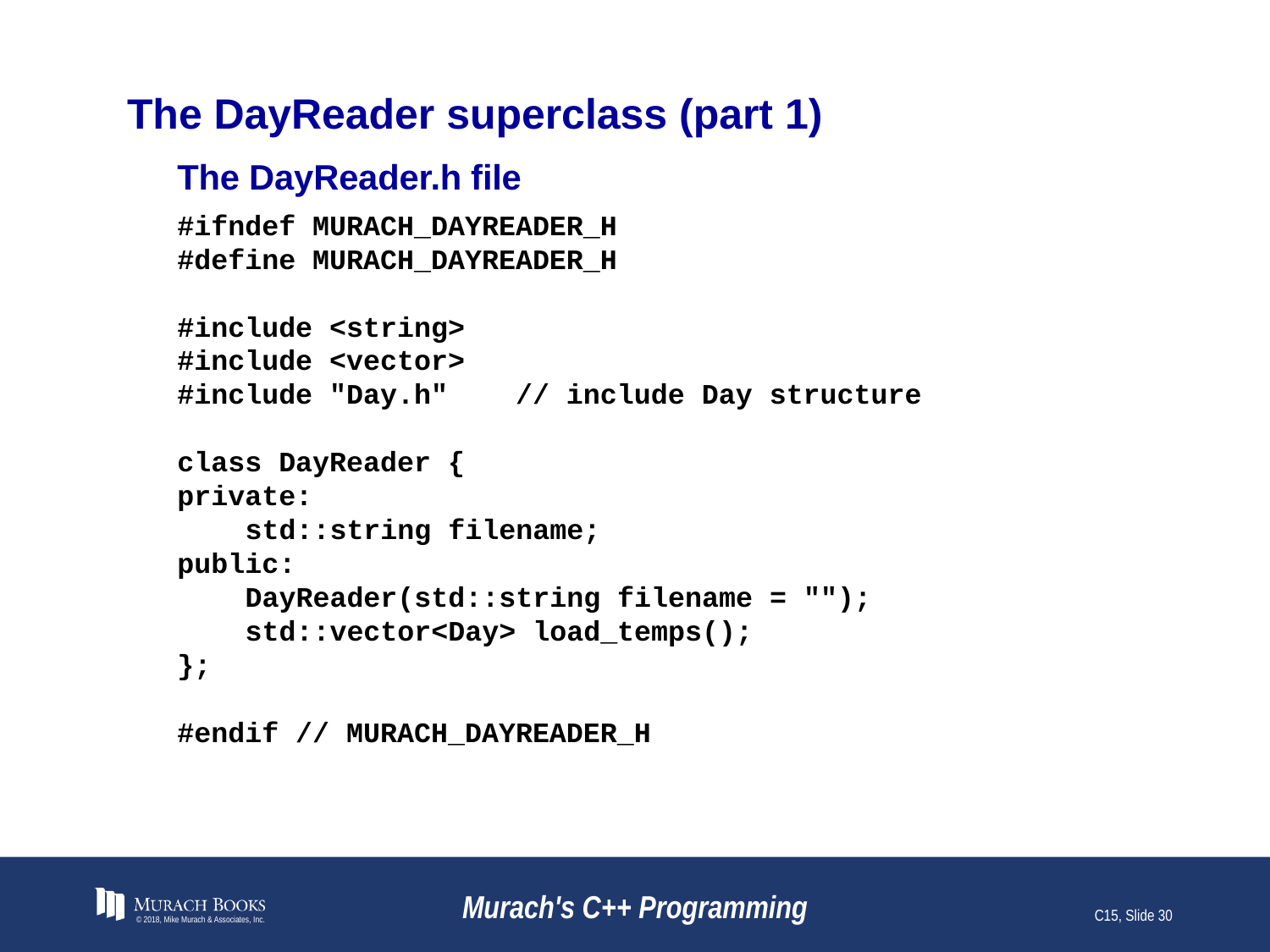

# The DayReader superclass (part 1)
The DayReader.h file
#ifndef MURACH_DAYREADER_H
#define MURACH_DAYREADER_H

#include <string>
#include <vector>
#include "Day.h"    // include Day structure

class DayReader {
private:
    std::string filename;
public:
    DayReader(std::string filename = "");
    std::vector<Day> load_temps();
};

#endif // MURACH_DAYREADER_H

© 2018, Mike Murach & Associates, Inc.
Murach's C++ Programming

C15, Slide 30